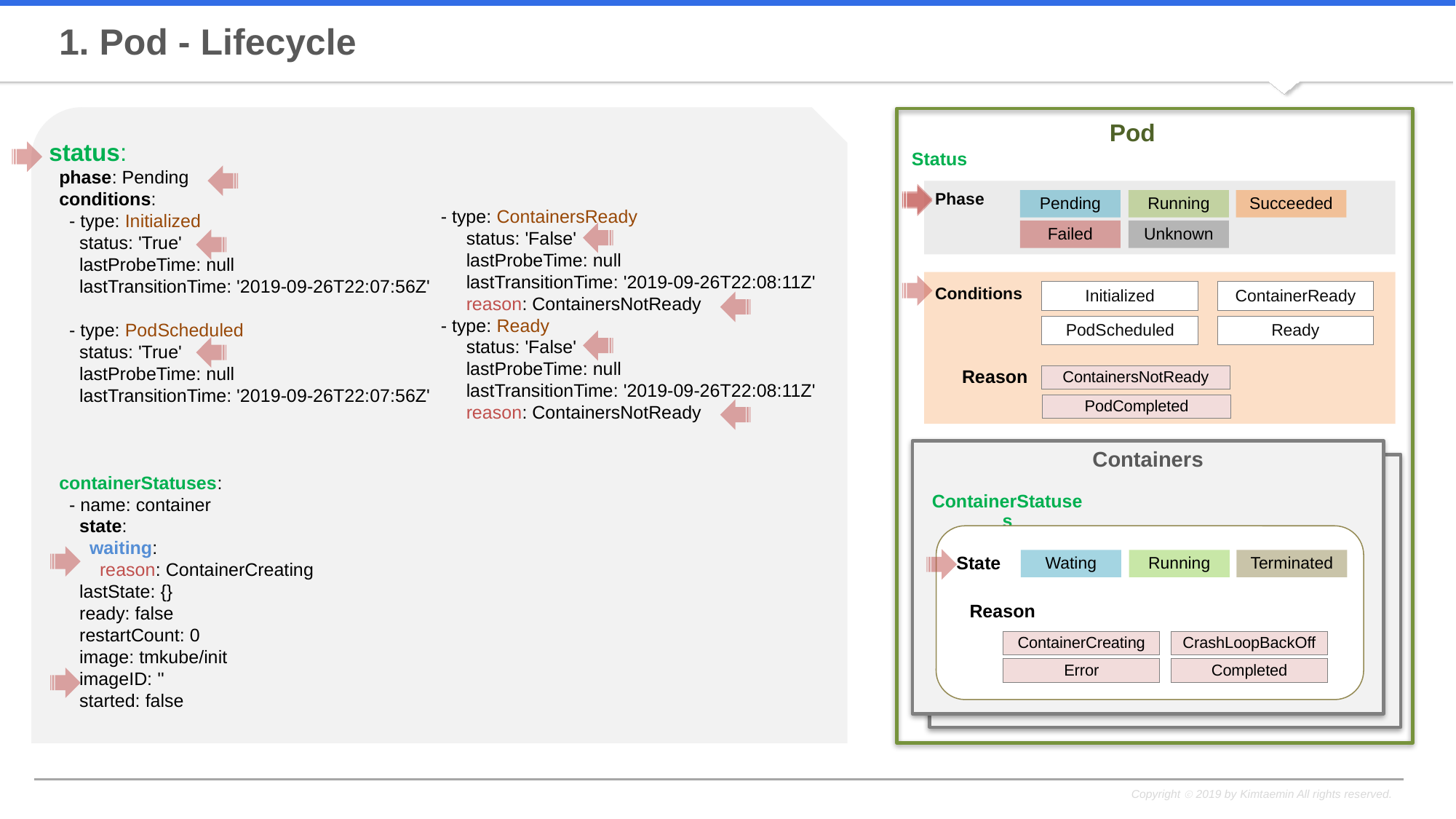

1. Pod - Lifecycle

status:
  phase: Pending
  conditions:
    - type: Initialized
      status: 'True'
      lastProbeTime: null
      lastTransitionTime: '2019-09-26T22:07:56Z'

    - type: PodScheduled
      status: 'True'
      lastProbeTime: null
      lastTransitionTime: '2019-09-26T22:07:56Z'

  containerStatuses:
    - name: container
      state:
        waiting:
          reason: ContainerCreating
      lastState: {}
      ready: false
      restartCount: 0
      image: tmkube/init
      imageID: ''
      started: false
 - type: ContainersReady
      status: 'False'
      lastProbeTime: null
      lastTransitionTime: '2019-09-26T22:08:11Z'
      reason: ContainersNotReady
 - type: Ready
      status: 'False'
      lastProbeTime: null
      lastTransitionTime: '2019-09-26T22:08:11Z'
      reason: ContainersNotReady

Pod
Status
Phase

Conditions

Containers

ContainerStatuses

State

Pending
Running
Succeeded
Failed
Unknown

Initialized
ContainerReady
PodScheduled
Ready
Reason
ContainersNotReady
PodCompleted

Wating
Running
Terminated
Reason
CrashLoopBackOff
ContainerCreating
Completed
Error